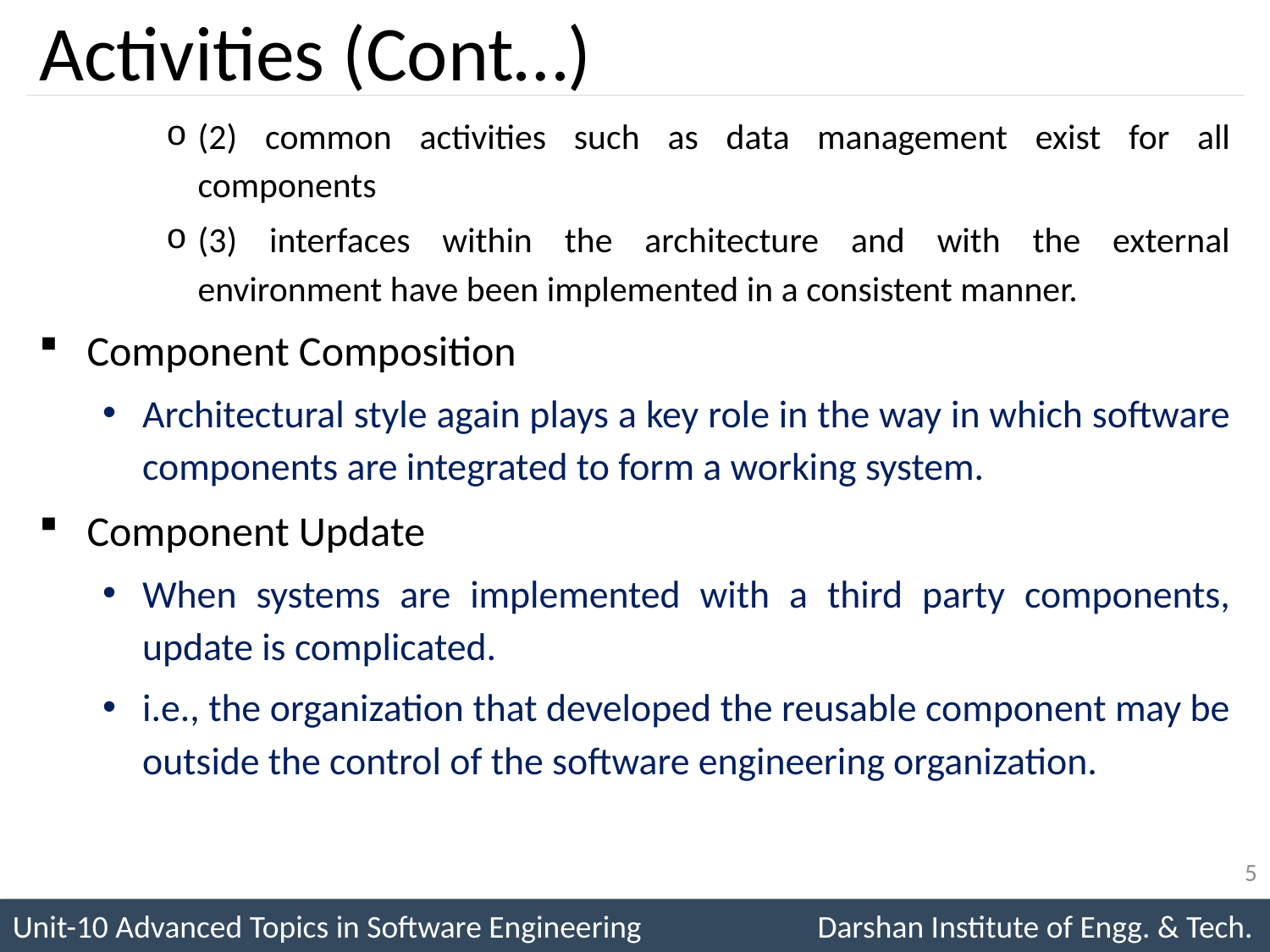

# Activities (Cont…)
(2) common activities such as data management exist for all components
(3) interfaces within the architecture and with the external environment have been implemented in a consistent manner.
Component Composition
Architectural style again plays a key role in the way in which software components are integrated to form a working system.
Component Update
When systems are implemented with a third party components, update is complicated.
i.e., the organization that developed the reusable component may be outside the control of the software engineering organization.
5